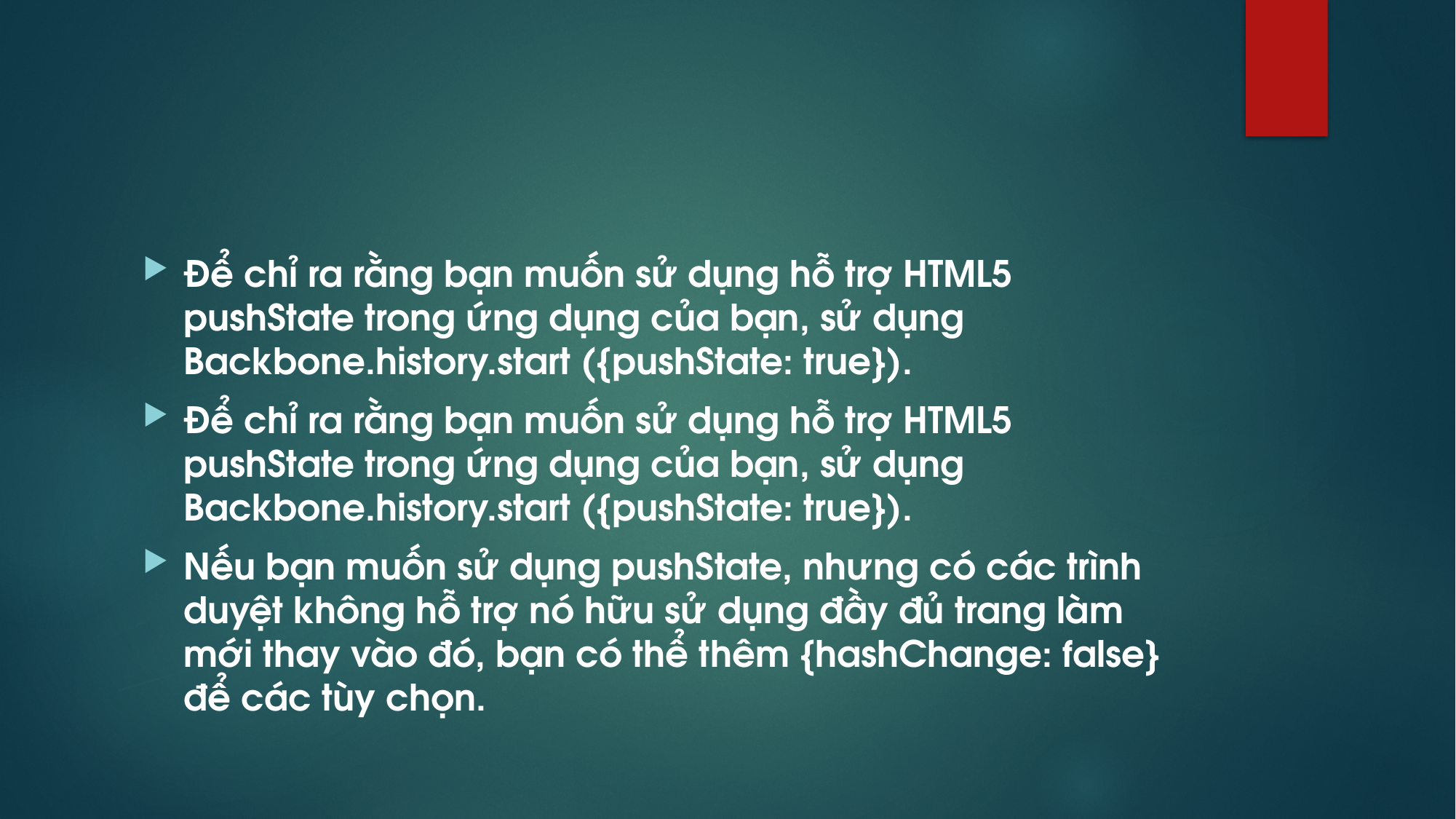

#
Để chỉ ra rằng bạn muốn sử dụng hỗ trợ HTML5 pushState trong ứng dụng của bạn, sử dụng Backbone.history.start ({pushState: true}).
Để chỉ ra rằng bạn muốn sử dụng hỗ trợ HTML5 pushState trong ứng dụng của bạn, sử dụng Backbone.history.start ({pushState: true}).
Nếu bạn muốn sử dụng pushState, nhưng có các trình duyệt không hỗ trợ nó hữu sử dụng đầy đủ trang làm mới thay vào đó, bạn có thể thêm {hashChange: false} để các tùy chọn.